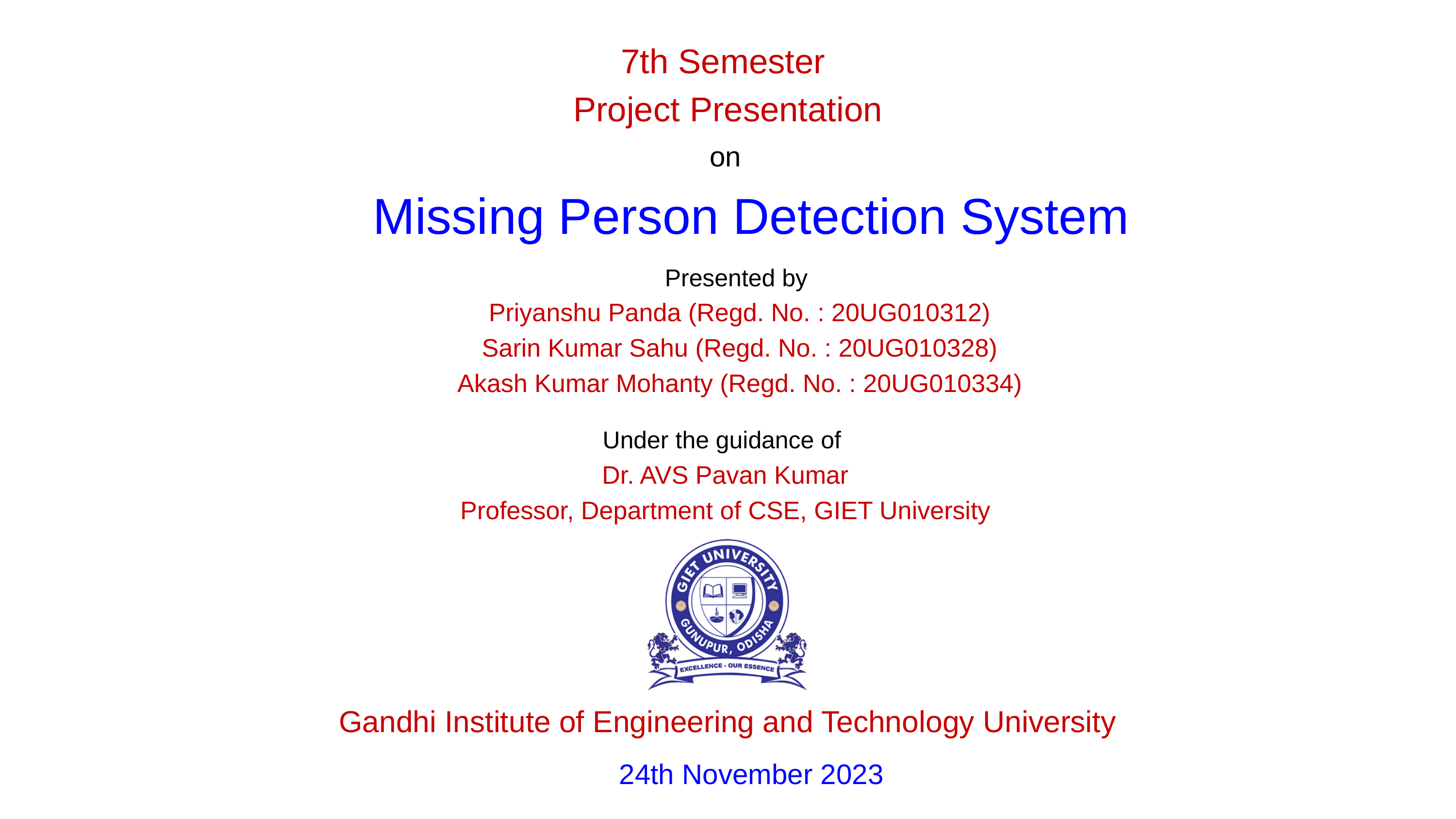

7th Semester
Project Presentation
on
Missing Person Detection System
Presented by
Priyanshu Panda (Regd. No. : 20UG010312)
Sarin Kumar Sahu (Regd. No. : 20UG010328)
Akash Kumar Mohanty (Regd. No. : 20UG010334)
Under the guidance of
Dr. AVS Pavan Kumar
Professor, Department of CSE, GIET University

Gandhi Institute of Engineering and Technology University
24th November 2023